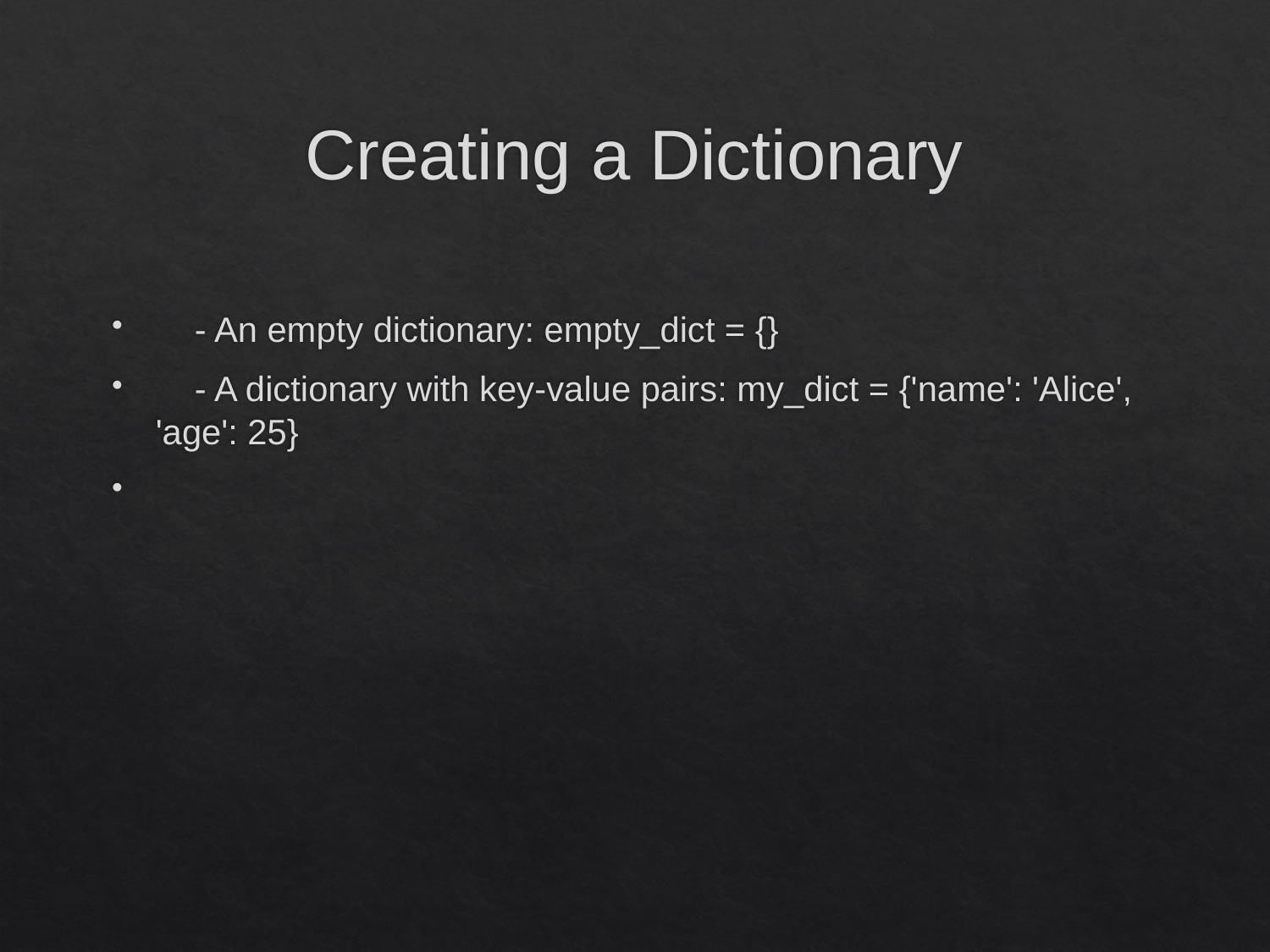

# Creating a Dictionary

    - An empty dictionary: empty_dict = {}
    - A dictionary with key-value pairs: my_dict = {'name': 'Alice', 'age': 25}